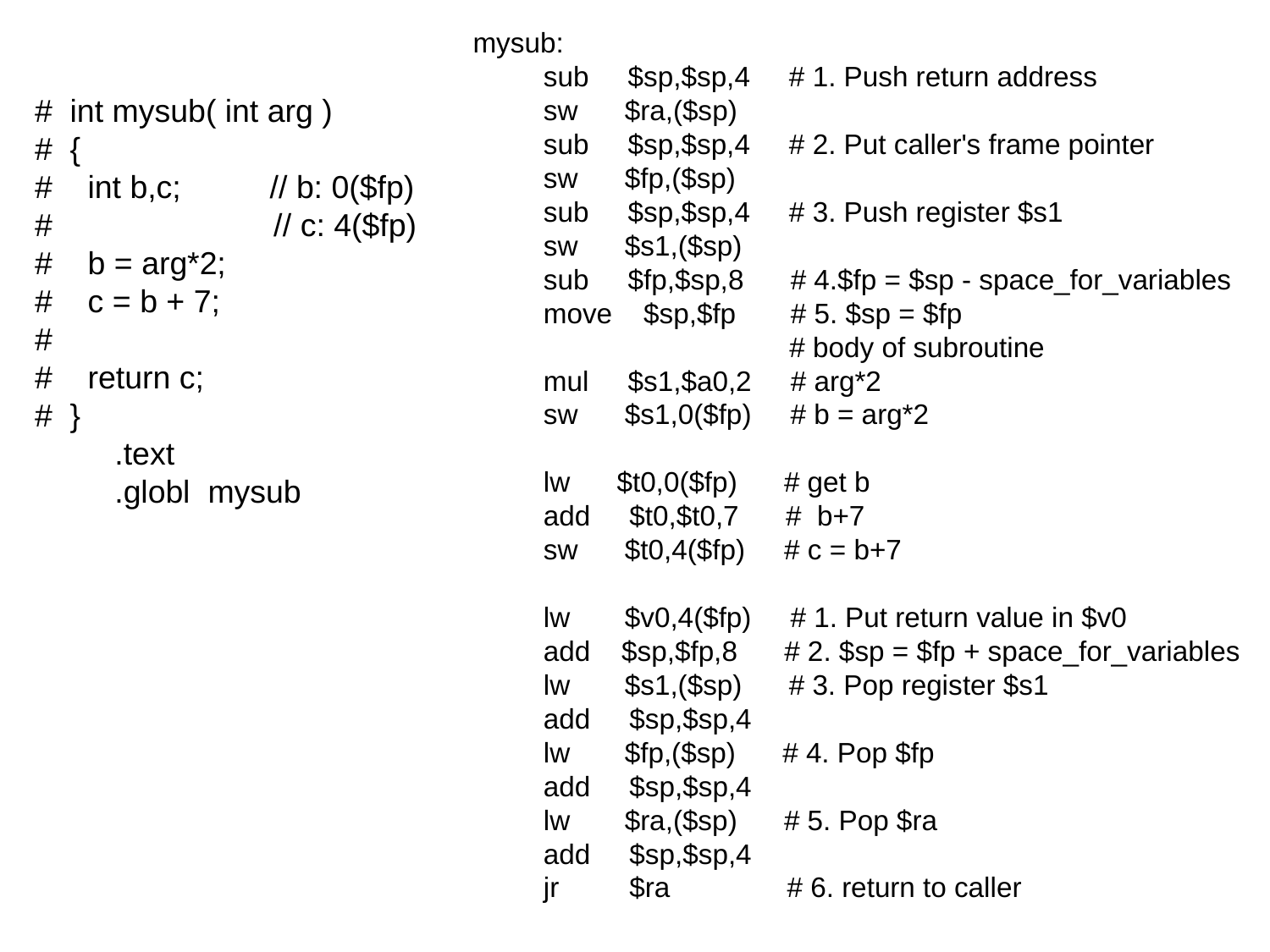

mysub:
         sub     $sp,$sp,4     # 1. Push return address
         sw      $ra,($sp)
         sub     $sp,$sp,4     # 2. Put caller's frame pointer
         sw      $fp,($sp)
         sub     $sp,$sp,4     # 3. Push register $s1
         sw      $s1,($sp)
         sub     $fp,$sp,8      # 4.$fp = $sp - space_for_variables
         move    $sp,$fp       # 5. $sp = $fp
                               	        # body of subroutine
         mul     $s1,$a0,2     # arg*2
         sw      $s1,0($fp)     # b = arg*2

         lw      $t0,0($fp)      # get b
         add     $t0,$t0,7      #  b+7
         sw      $t0,4($fp)     # c = b+7

         lw       $v0,4($fp)     # 1. Put return value in $v0
         add    $sp,$fp,8      # 2. $sp = $fp + space_for_variables
         lw       $s1,($sp)      # 3. Pop register $s1
         add     $sp,$sp,4
         lw       $fp,($sp)      # 4. Pop $fp
         add     $sp,$sp,4
         lw       $ra,($sp)      # 5. Pop $ra
         add     $sp,$sp,4
         jr         $ra               # 6. return to caller
#  int mysub( int arg )
#  {
#    int b,c;          // b: 0($fp)
#                         // c: 4($fp)
#    b = arg*2;
#    c = b + 7;
#
#    return c;
#  }
         .text
         .globl  mysub